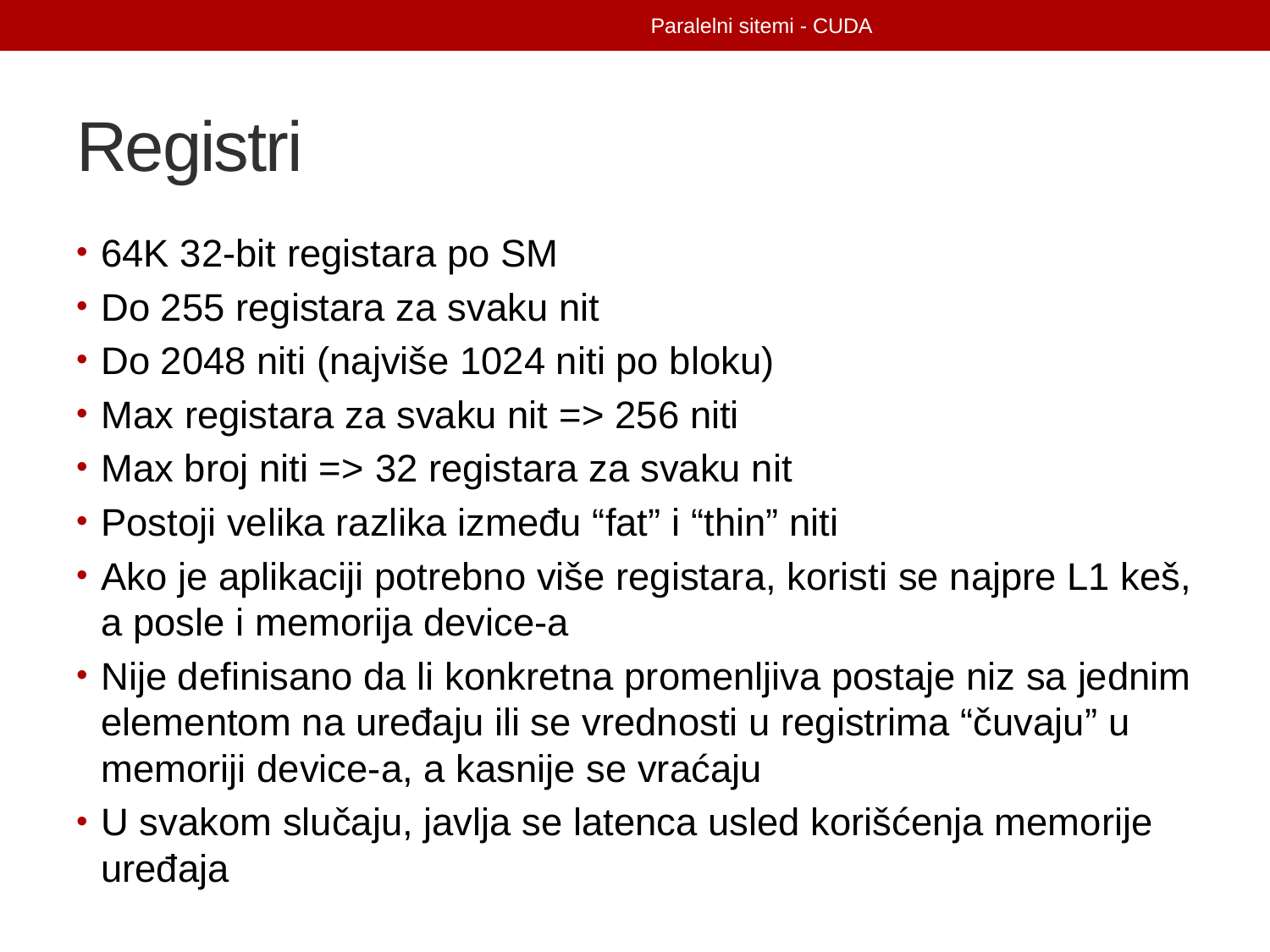

Paralelni sitemi - CUDA
# Registri
64K 32-bit registara po SM
Do 255 registara za svaku nit
Do 2048 niti (najviše 1024 niti po bloku)
Max registara za svaku nit => 256 niti
Max broj niti => 32 registara za svaku nit
Postoji velika razlika između “fat” i “thin” niti
Ako je aplikaciji potrebno više registara, koristi se najpre L1 keš, a posle i memorija device-a
Nije definisano da li konkretna promenljiva postaje niz sa jednim elementom na uređaju ili se vrednosti u registrima “čuvaju” u memoriji device-a, a kasnije se vraćaju
U svakom slučaju, javlja se latenca usled korišćenja memorije uređaja